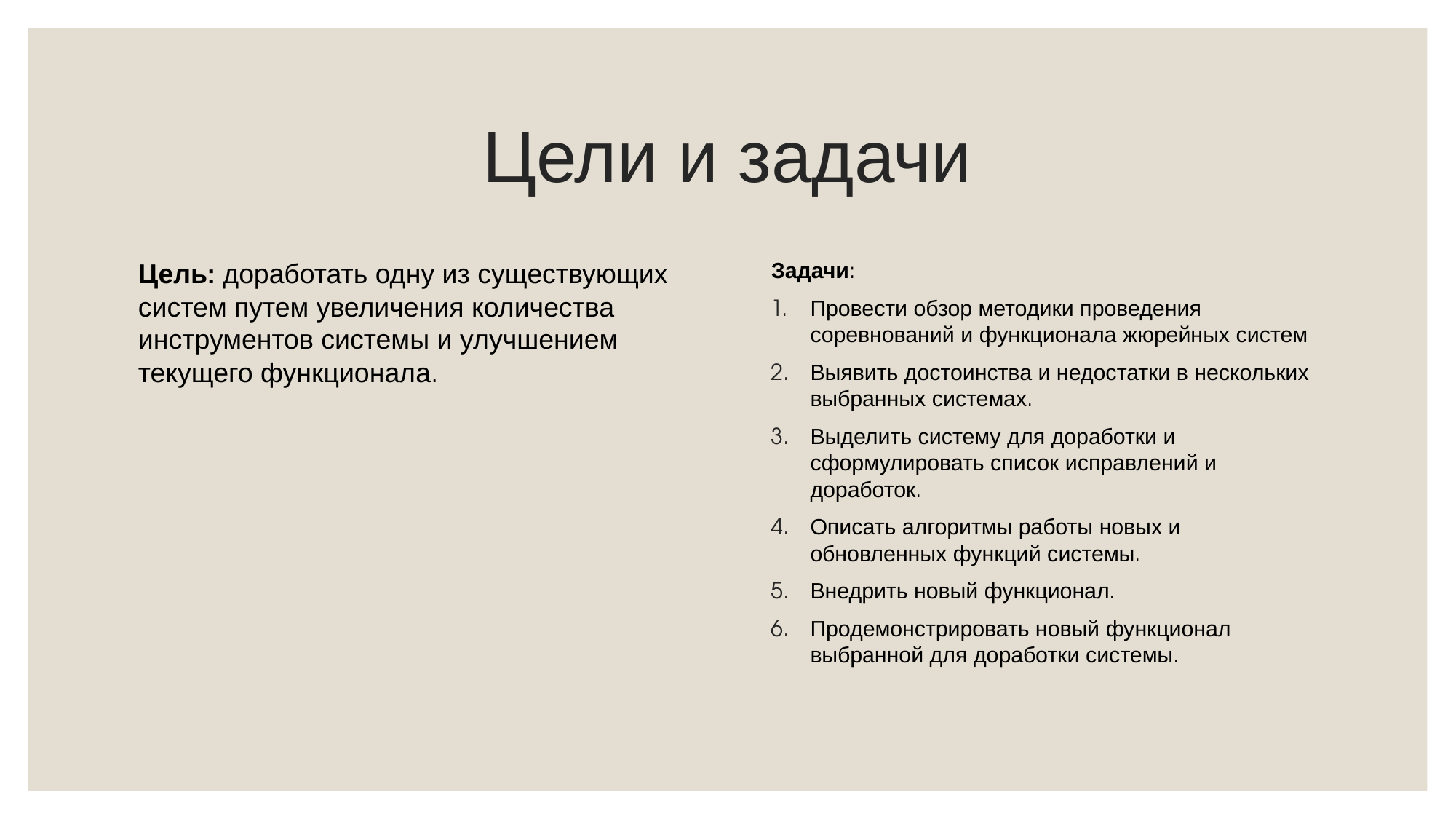

# Цели и задачи
Цель: доработать одну из существующих систем путем увеличения количества инструментов системы и улучшением текущего функционала.
Задачи:
Провести обзор методики проведения соревнований и функционала жюрейных систем
Выявить достоинства и недостатки в нескольких выбранных системах.
Выделить систему для доработки и сформулировать список исправлений и доработок.
Описать алгоритмы работы новых и обновленных функций системы.
Внедрить новый функционал.
Продемонстрировать новый функционал выбранной для доработки системы.